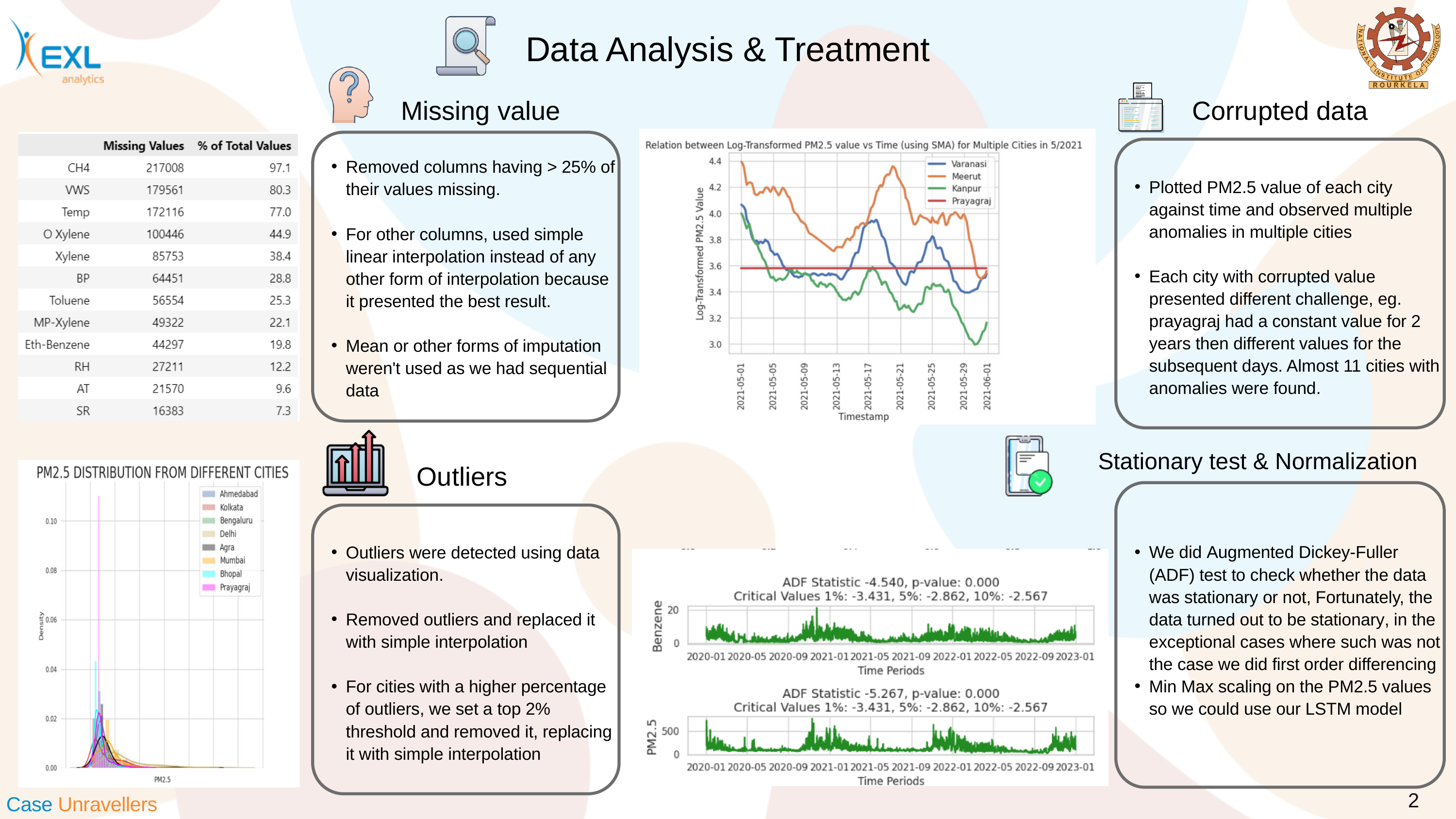

Data Analysis & Treatment

Missing value
Corrupted data

Removed columns having > 25% of their values missing.

For other columns, used simple linear interpolation instead of any other form of interpolation because it presented the best result.

Mean or other forms of imputation weren't used as we had sequential data

Plotted PM2.5 value of each city against time and observed multiple anomalies in multiple cities

Each city with corrupted value presented different challenge, eg. prayagraj had a constant value for 2 years then different values for the subsequent days. Almost 11 cities with anomalies were found.

Stationary test & Normalization
Outliers

We did Augmented Dickey-Fuller (ADF) test to check whether the data was stationary or not, Fortunately, the data turned out to be stationary, in the exceptional cases where such was not the case we did first order differencing
Min Max scaling on the PM2.5 values so we could use our LSTM model

Outliers were detected using data visualization.

Removed outliers and replaced it with simple interpolation

For cities with a higher percentage of outliers, we set a top 2% threshold and removed it, replacing it with simple interpolation

2
Case Unravellers